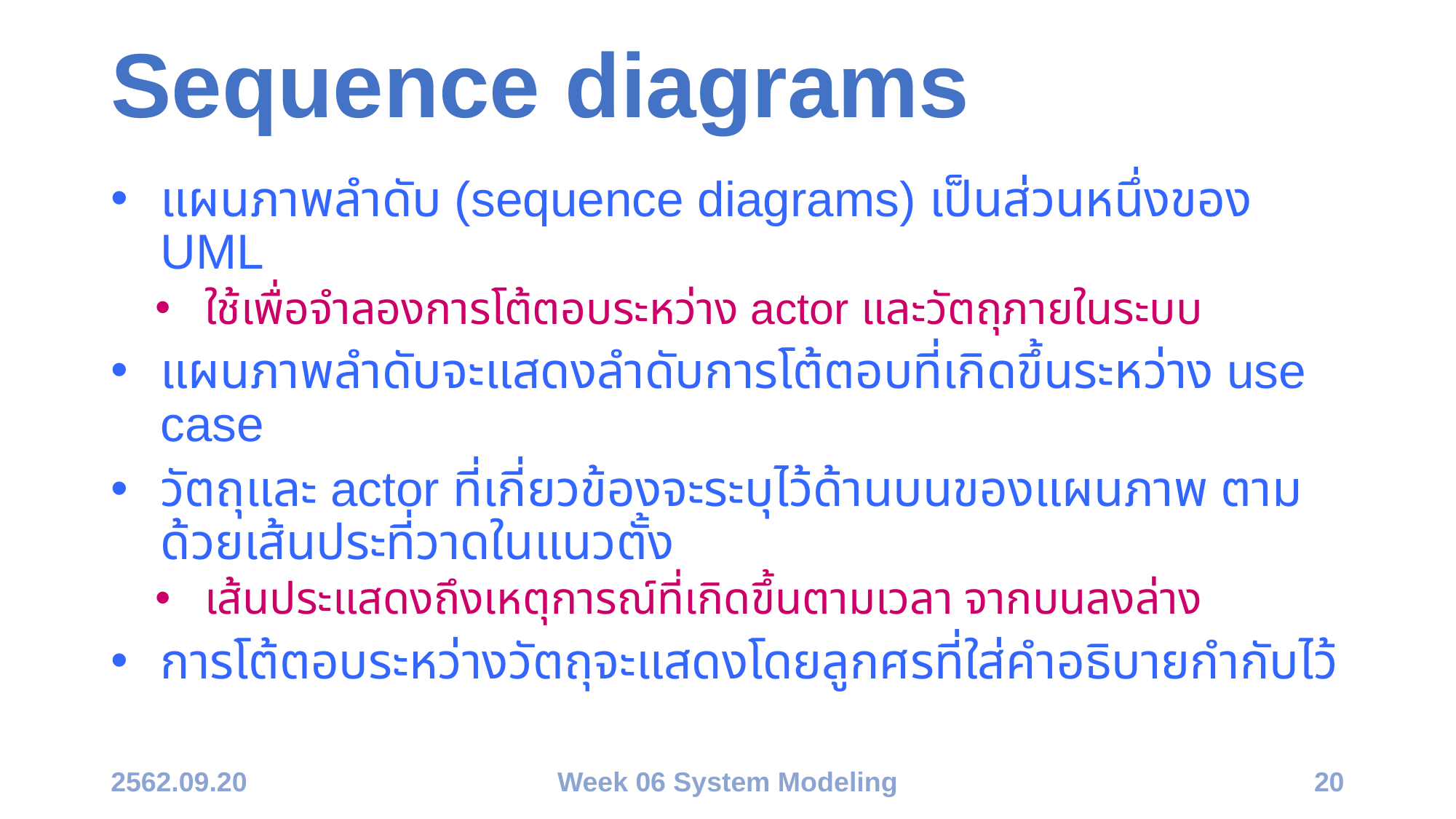

# Sequence diagrams
แผนภาพลำดับ (sequence diagrams) เป็นส่วนหนึ่งของ UML
ใช้เพื่อจำลองการโต้ตอบระหว่าง actor และวัตถุภายในระบบ
แผนภาพลำดับจะแสดงลำดับการโต้ตอบที่เกิดขึ้นระหว่าง use case
วัตถุและ actor ที่เกี่ยวข้องจะระบุไว้ด้านบนของแผนภาพ ตามด้วยเส้นประที่วาดในแนวตั้ง
เส้นประแสดงถึงเหตุการณ์ที่เกิดขึ้นตามเวลา จากบนลงล่าง
การโต้ตอบระหว่างวัตถุจะแสดงโดยลูกศรที่ใส่คำอธิบายกำกับไว้
2562.09.20
Week 06 System Modeling
20